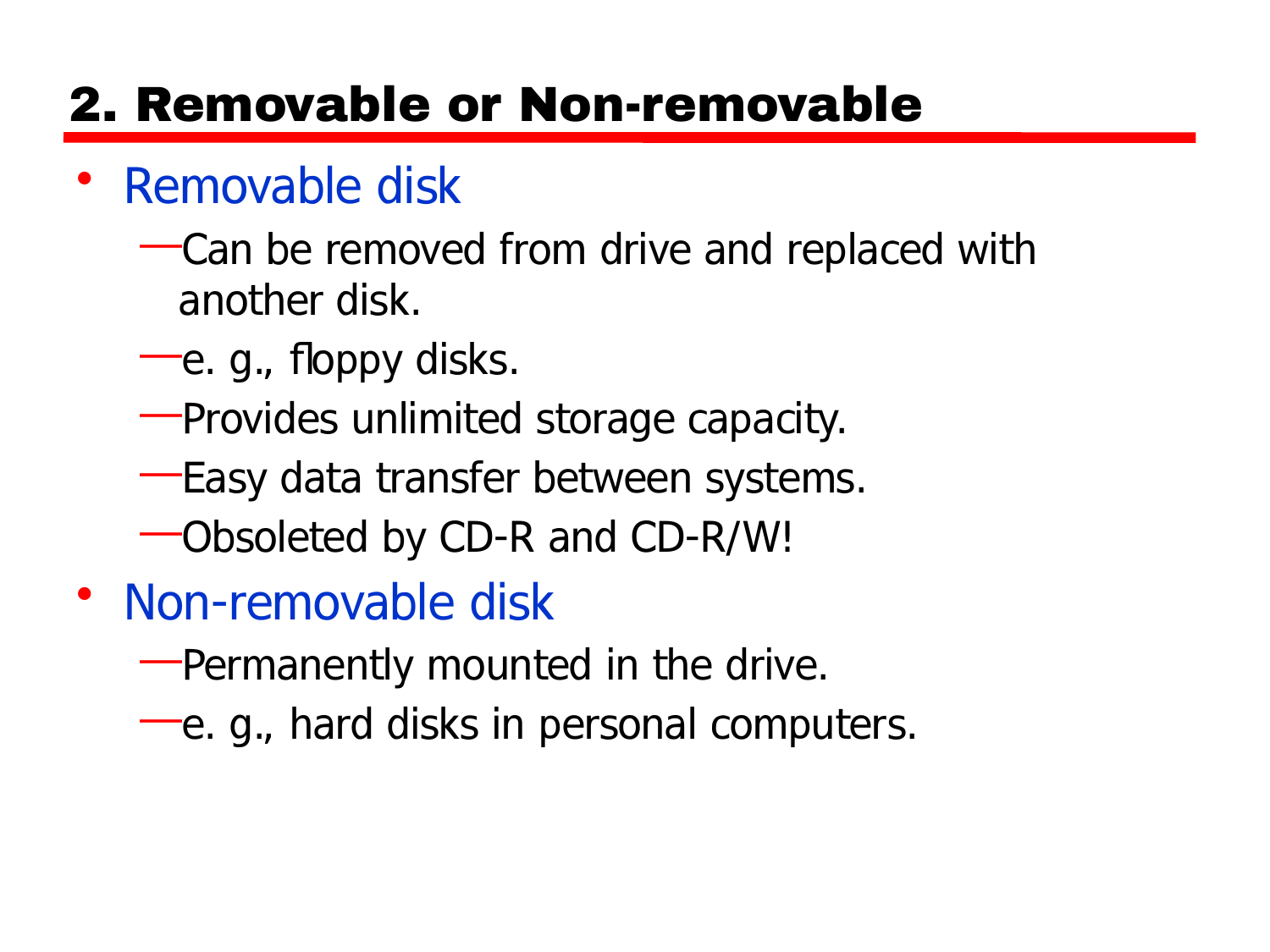

# 2. Removable or Non-removable
Removable disk
Can be removed from drive and replaced with another disk.
e. g., floppy disks.
Provides unlimited storage capacity.
Easy data transfer between systems.
Obsoleted by CD-R and CD-R/W!
Non-removable disk
Permanently mounted in the drive.
e. g., hard disks in personal computers.